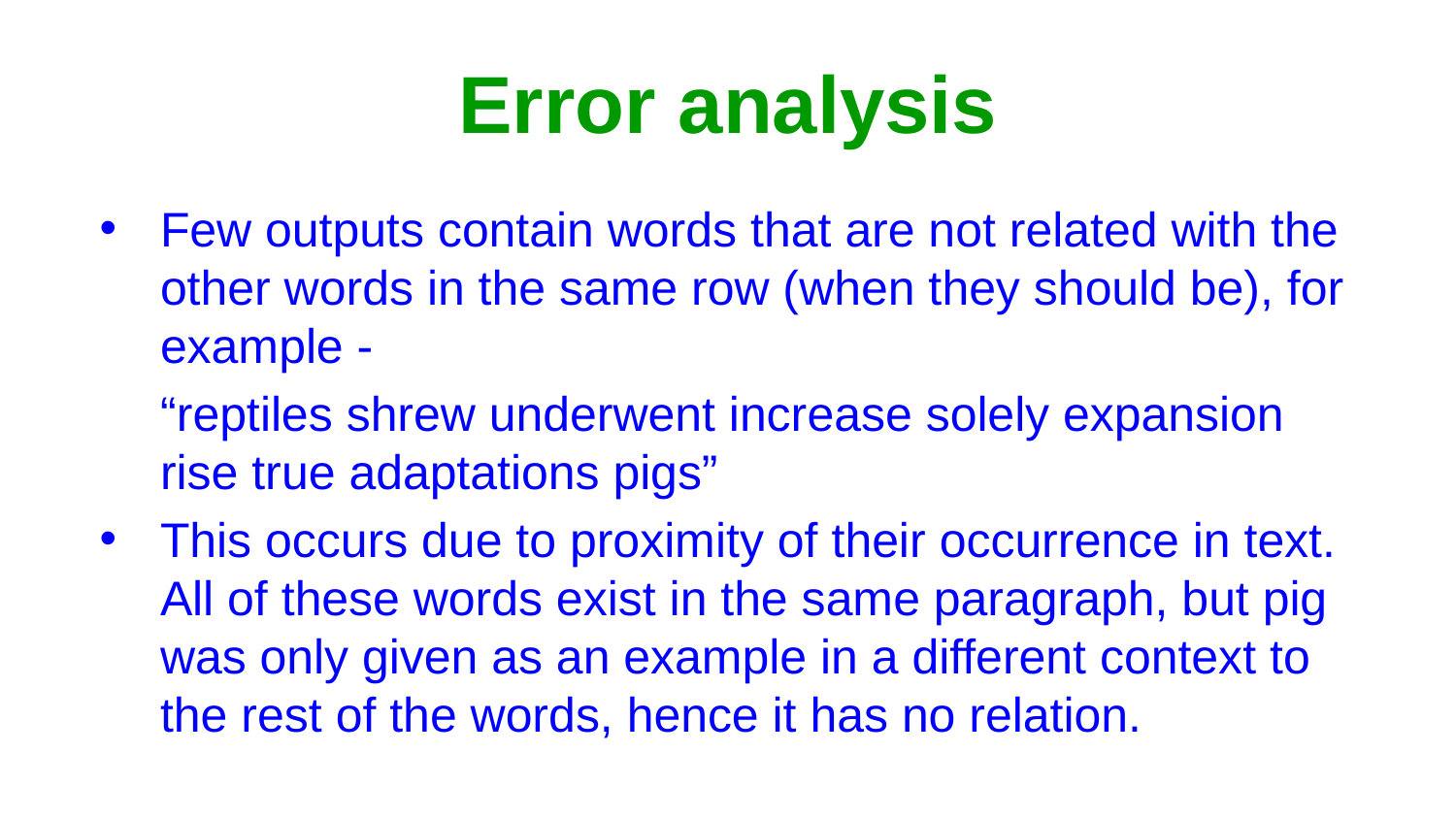

# Error analysis
Few outputs contain words that are not related with the other words in the same row (when they should be), for example -
	“reptiles shrew underwent increase solely expansion rise true adaptations pigs”
This occurs due to proximity of their occurrence in text. All of these words exist in the same paragraph, but pig was only given as an example in a different context to the rest of the words, hence it has no relation.